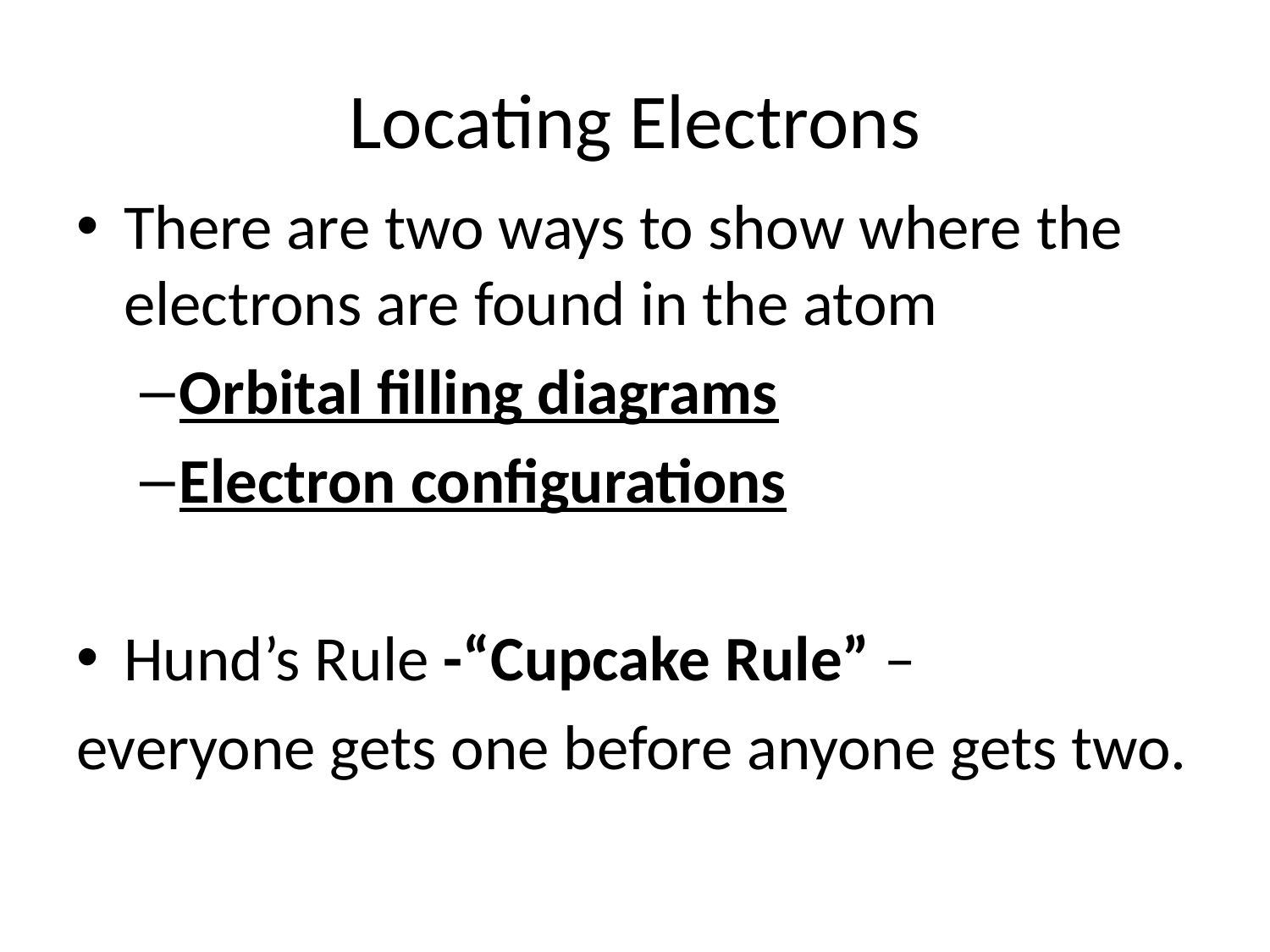

# Locating Electrons
There are two ways to show where the electrons are found in the atom
Orbital filling diagrams
Electron configurations

Hund’s Rule -“Cupcake Rule” –
everyone gets one before anyone gets two.